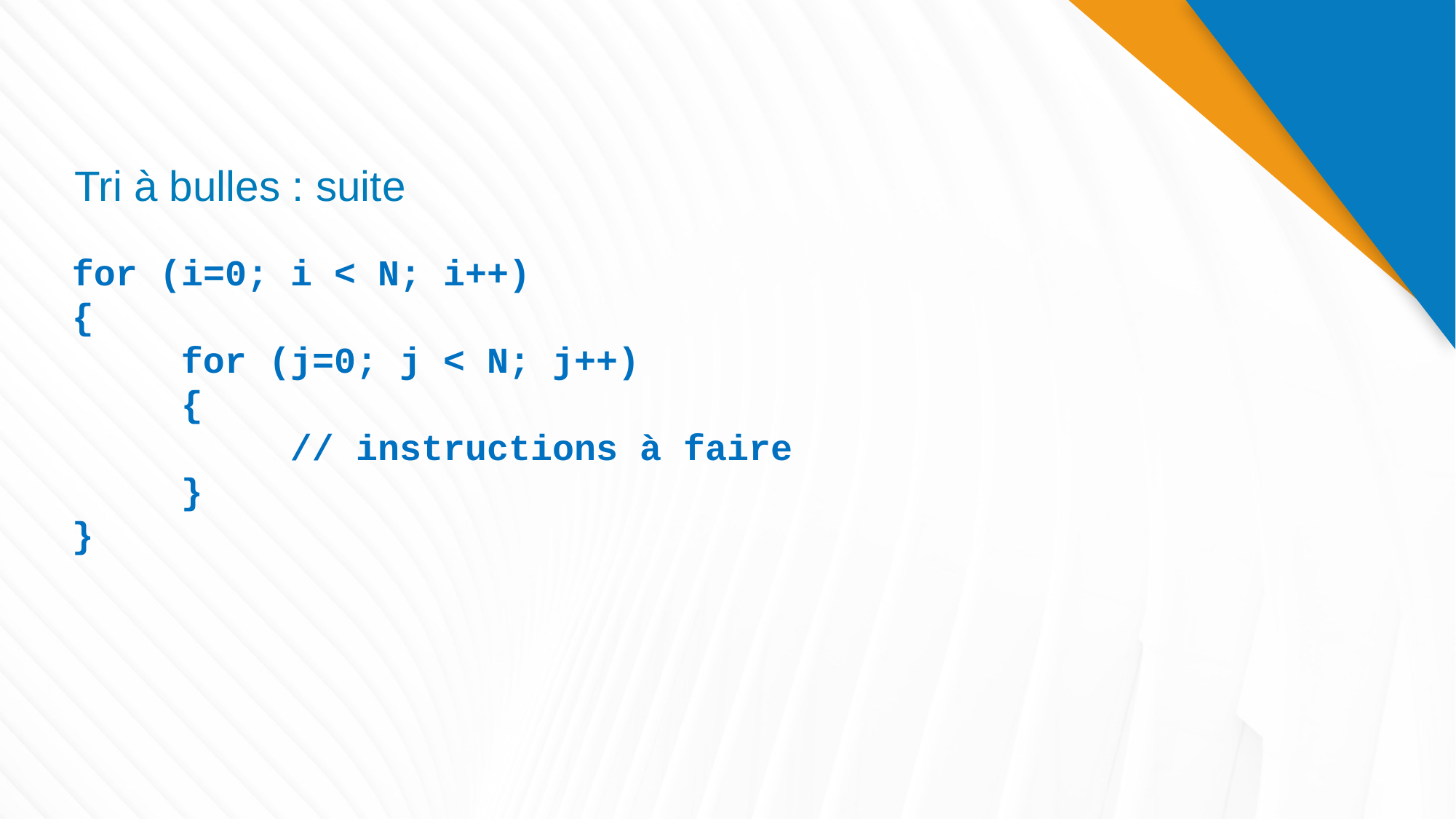

# Tri à bulles : suite
for (i=0; i < N; i++)
{
	for (j=0; j < N; j++)
	{
		// instructions à faire
	}
}